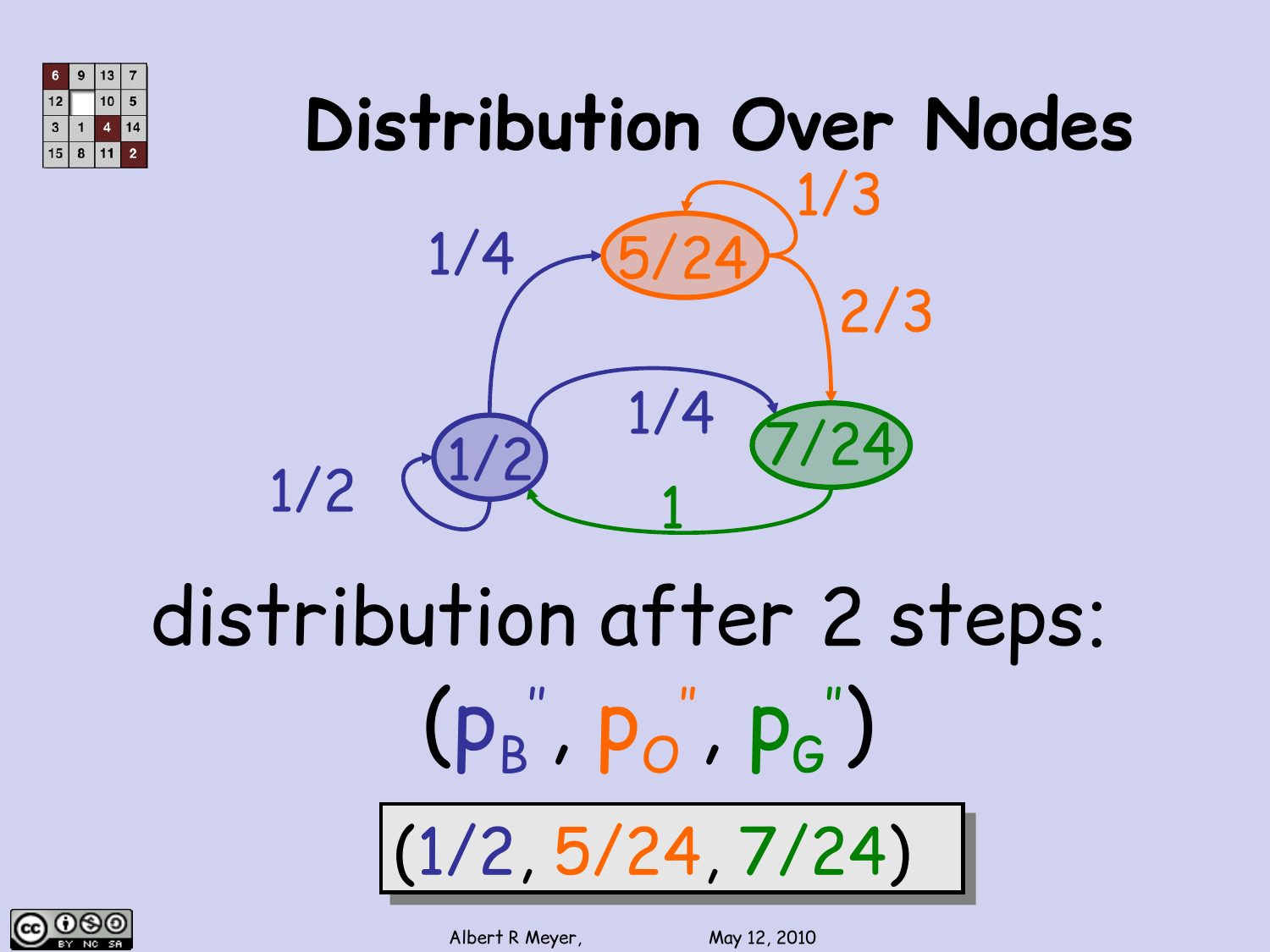

Distribution Over Nodes
1/3
1/4

5/24
7/24
1/2
2/3
1/4

1/2
1
distribution after 2 steps:
 (pB’’, pO’’, pG’’)
(1/2, 5/24, 7/24)
Albert R Meyer,                        May 12, 2010